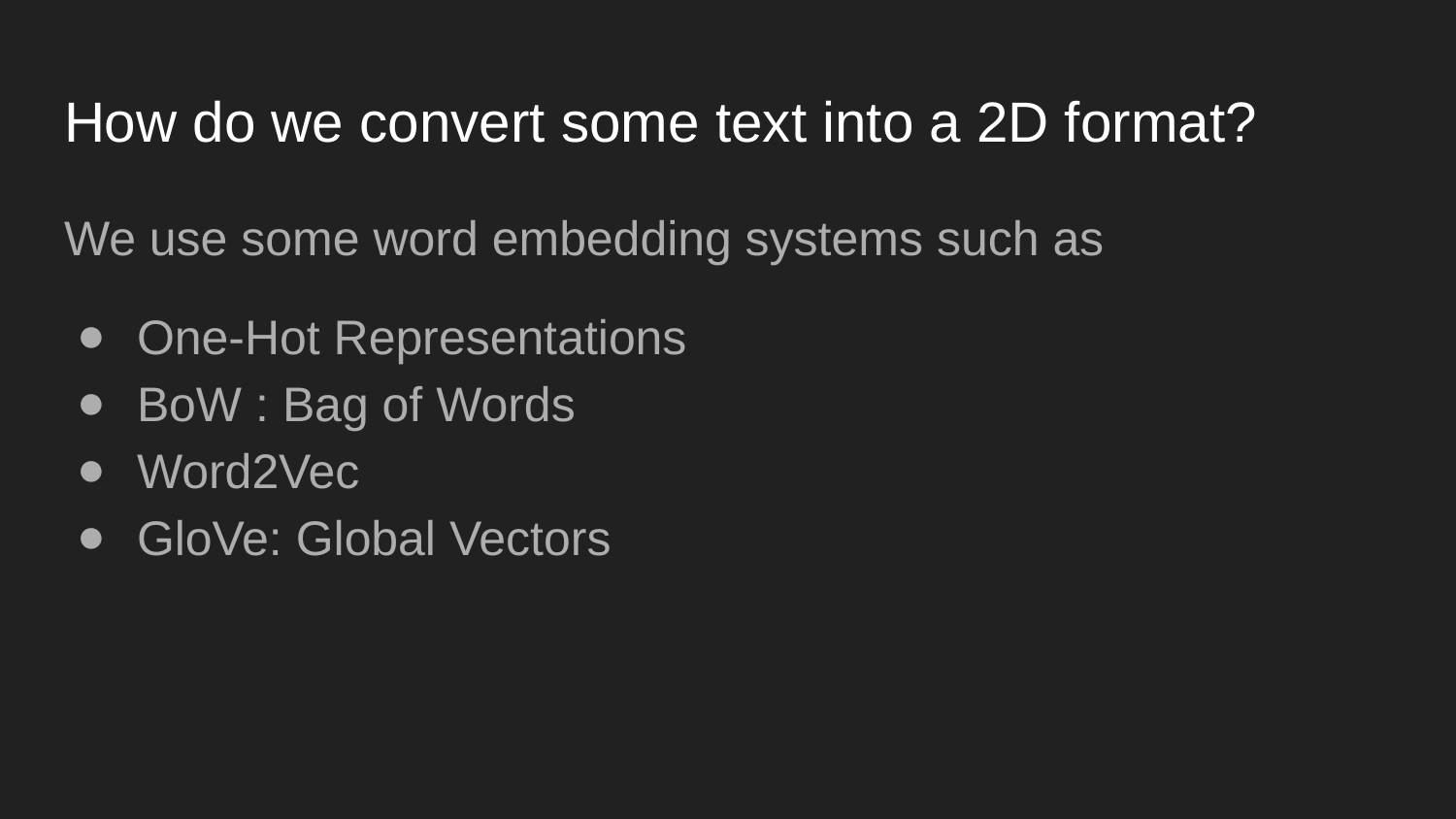

# How do we convert some text into a 2D format?
We use some word embedding systems such as
One-Hot Representations
BoW : Bag of Words
Word2Vec
GloVe: Global Vectors